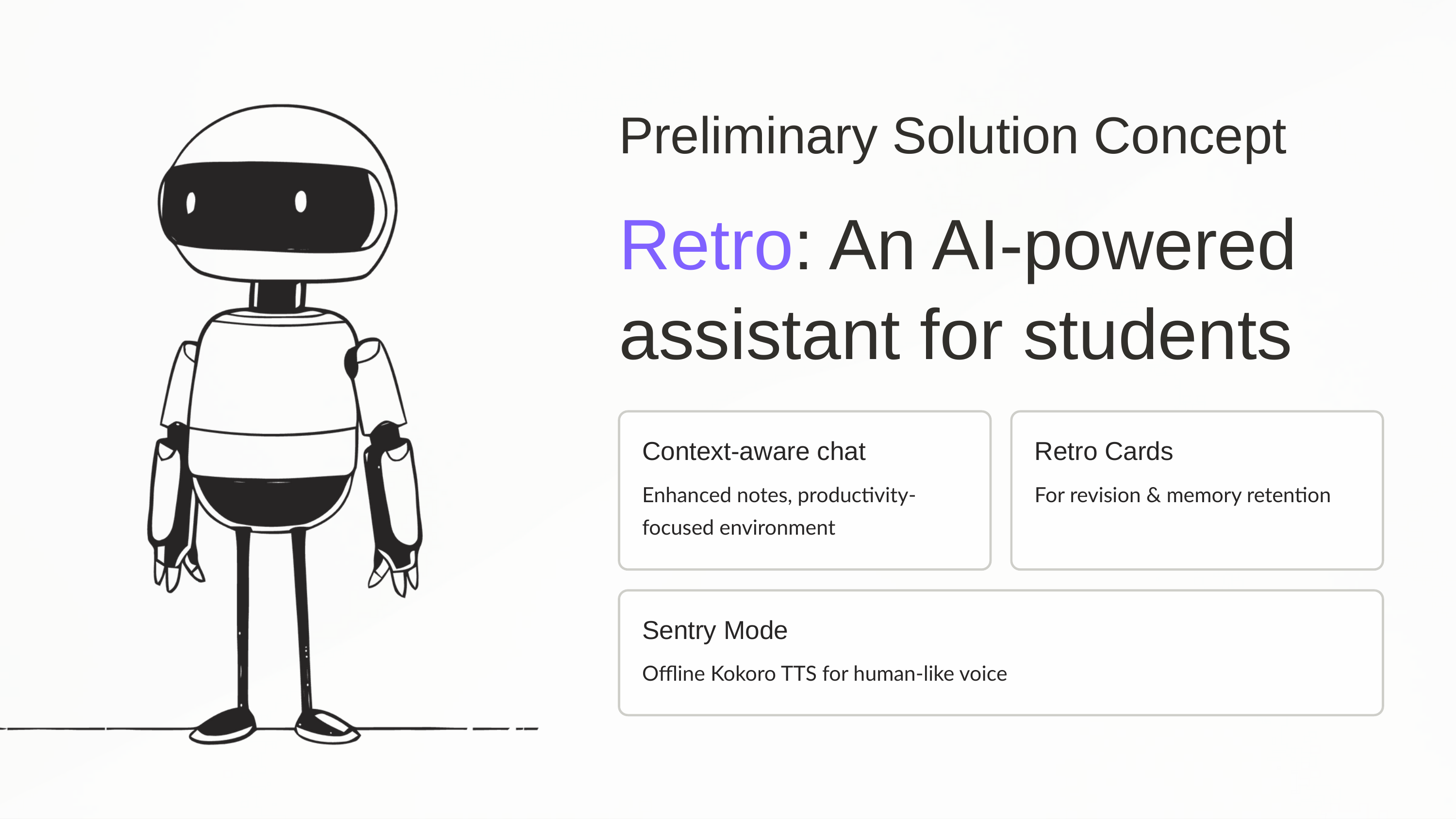

Preliminary Solution Concept
Retro: An AI-powered assistant for students

Context-aware chat
Retro Cards
Enhanced notes, productivity-focused environment
For revision & memory retention

Sentry Mode
Offline Kokoro TTS for human-like voice